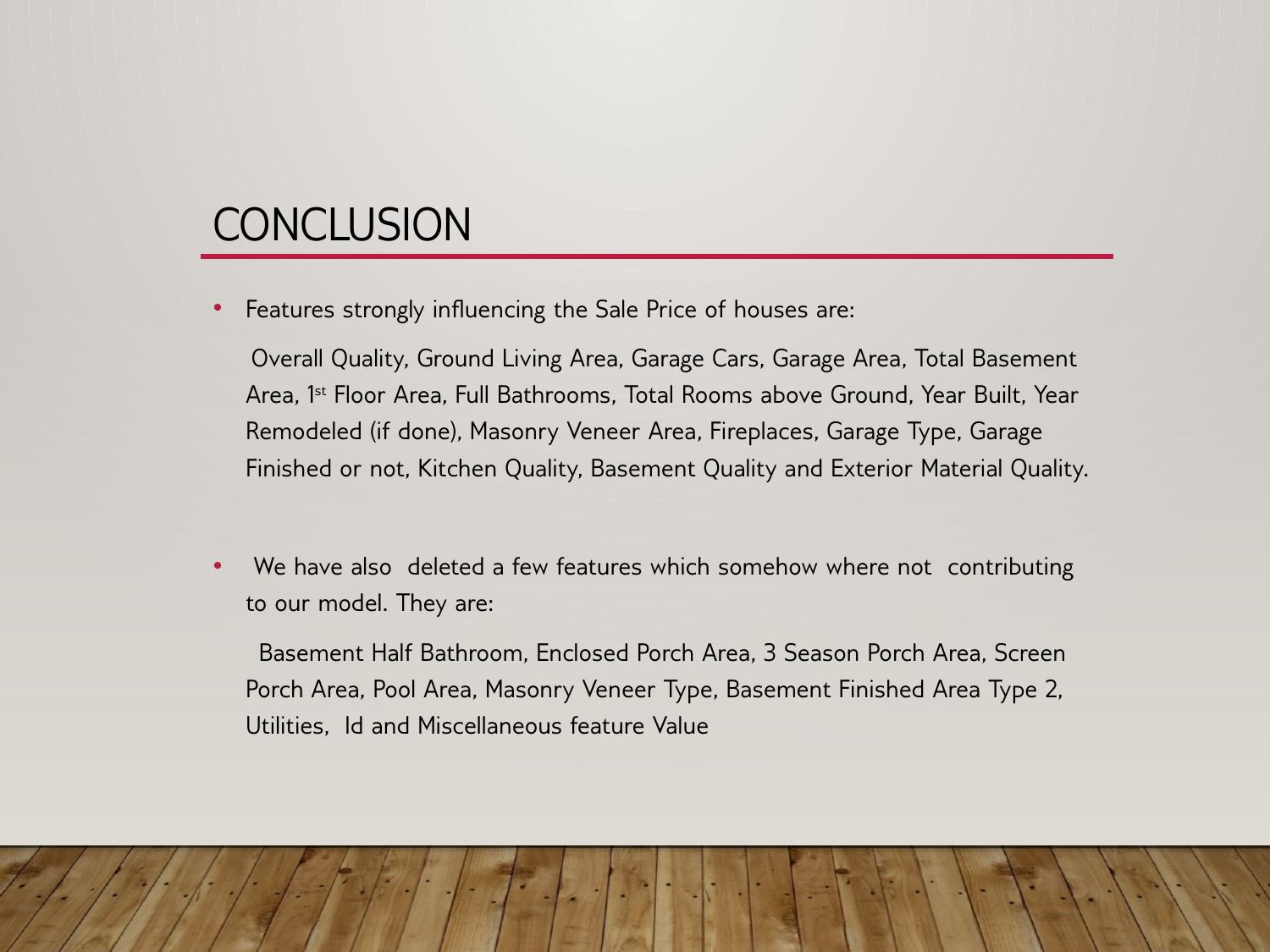

# Conclusion
Features strongly influencing the Sale Price of houses are:
     Overall Quality, Ground Living Area, Garage Cars, Garage Area, Total Basement Area, 1st Floor Area, Full Bathrooms, Total Rooms above Ground, Year Built, Year Remodeled (if done), Masonry Veneer Area, Fireplaces, Garage Type, Garage Finished or not, Kitchen Quality, Basement Quality and Exterior Material Quality.

 We have also  deleted a few features which somehow where not  contributing to our model. They are:
      Basement Half Bathroom, Enclosed Porch Area, 3 Season Porch Area, Screen Porch Area, Pool Area, Masonry Veneer Type, Basement Finished Area Type 2, Utilities,  Id and Miscellaneous feature Value